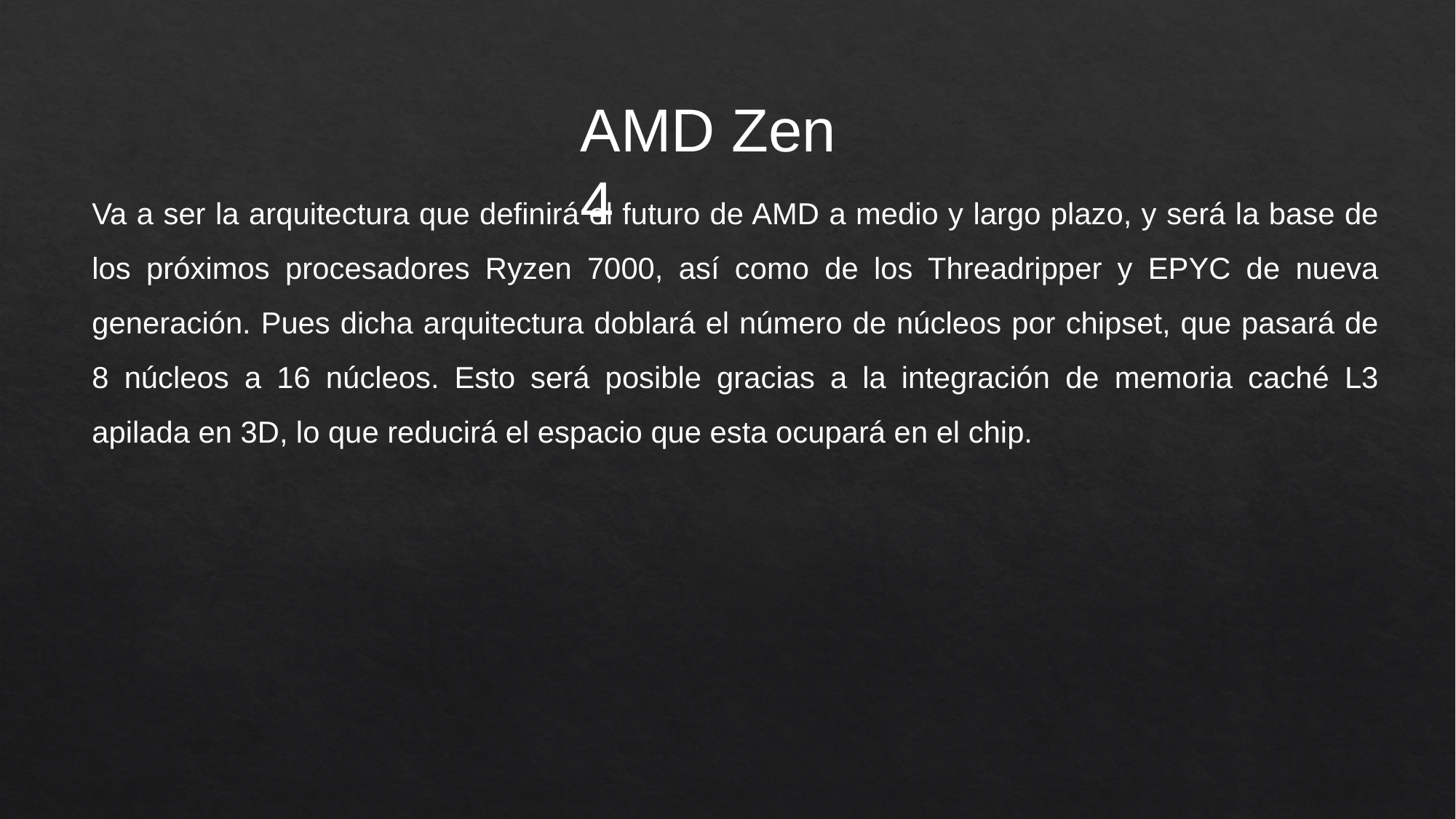

AMD Zen 4
Va a ser la arquitectura que definirá el futuro de AMD a medio y largo plazo, y será la base de los próximos procesadores Ryzen 7000, así como de los Threadripper y EPYC de nueva generación. Pues dicha arquitectura doblará el número de núcleos por chipset, que pasará de 8 núcleos a 16 núcleos. Esto será posible gracias a la integración de memoria caché L3 apilada en 3D, lo que reducirá el espacio que esta ocupará en el chip.